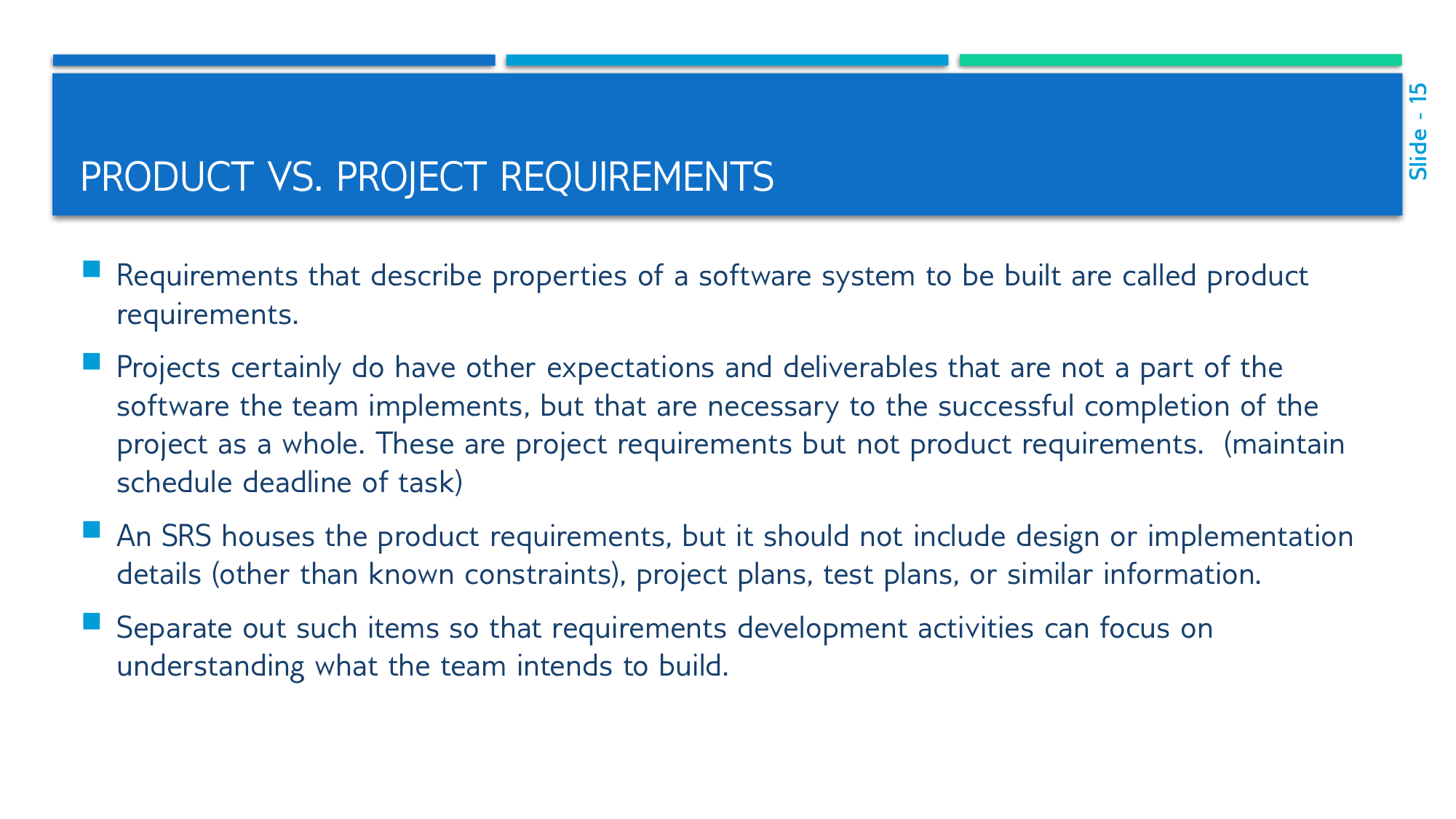

# Product vs. Project Requirements
Slide - 15
Requirements that describe properties of a software system to be built are called product requirements.
Projects certainly do have other expectations and deliverables that are not a part of the software the team implements, but that are necessary to the successful completion of the project as a whole. These are project requirements but not product requirements.  (maintain schedule deadline of task)
An SRS houses the product requirements, but it should not include design or implementation details (other than known constraints), project plans, test plans, or similar information.
Separate out such items so that requirements development activities can focus on understanding what the team intends to build.